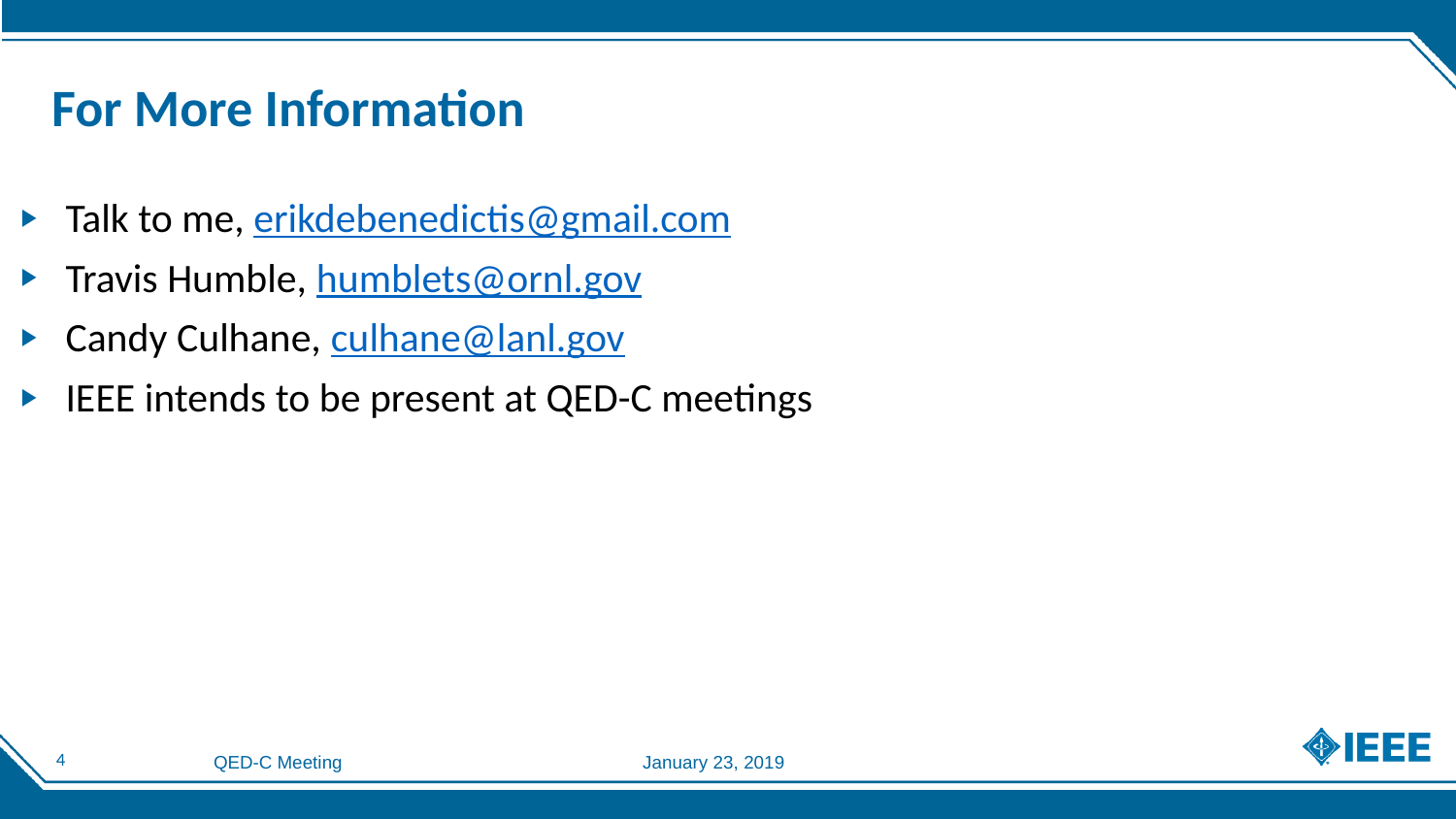

# For More Information
Talk to me, erikdebenedictis@gmail.com
Travis Humble, humblets@ornl.gov
Candy Culhane, culhane@lanl.gov
IEEE intends to be present at QED-C meetings

QED-C Meeting                                                           January 23, 2019